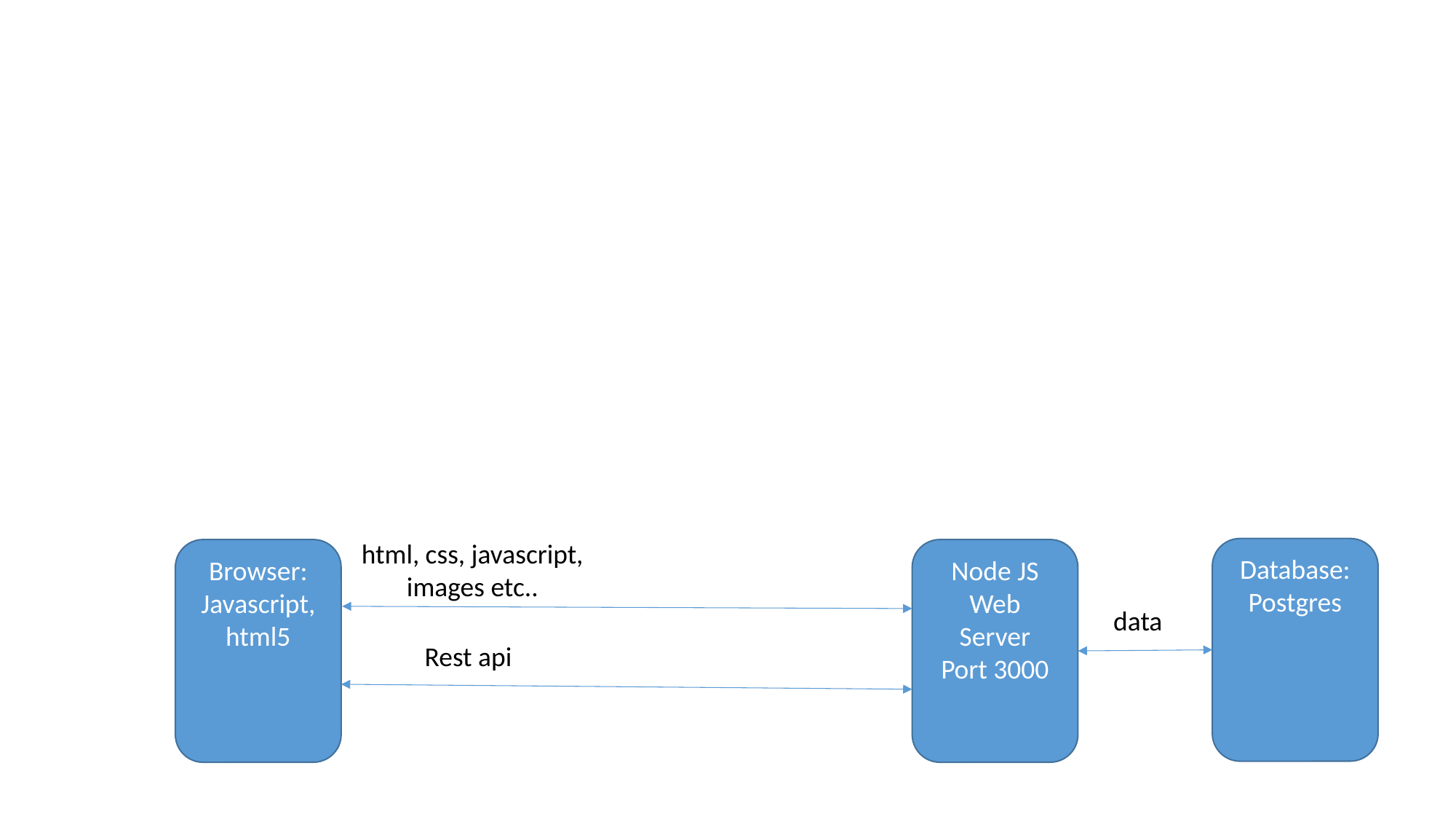

html, css, javascript, images etc..
Database:
Postgres
Browser:
Javascript, html5
Node JS Web Server
Port 3000
data
Rest api